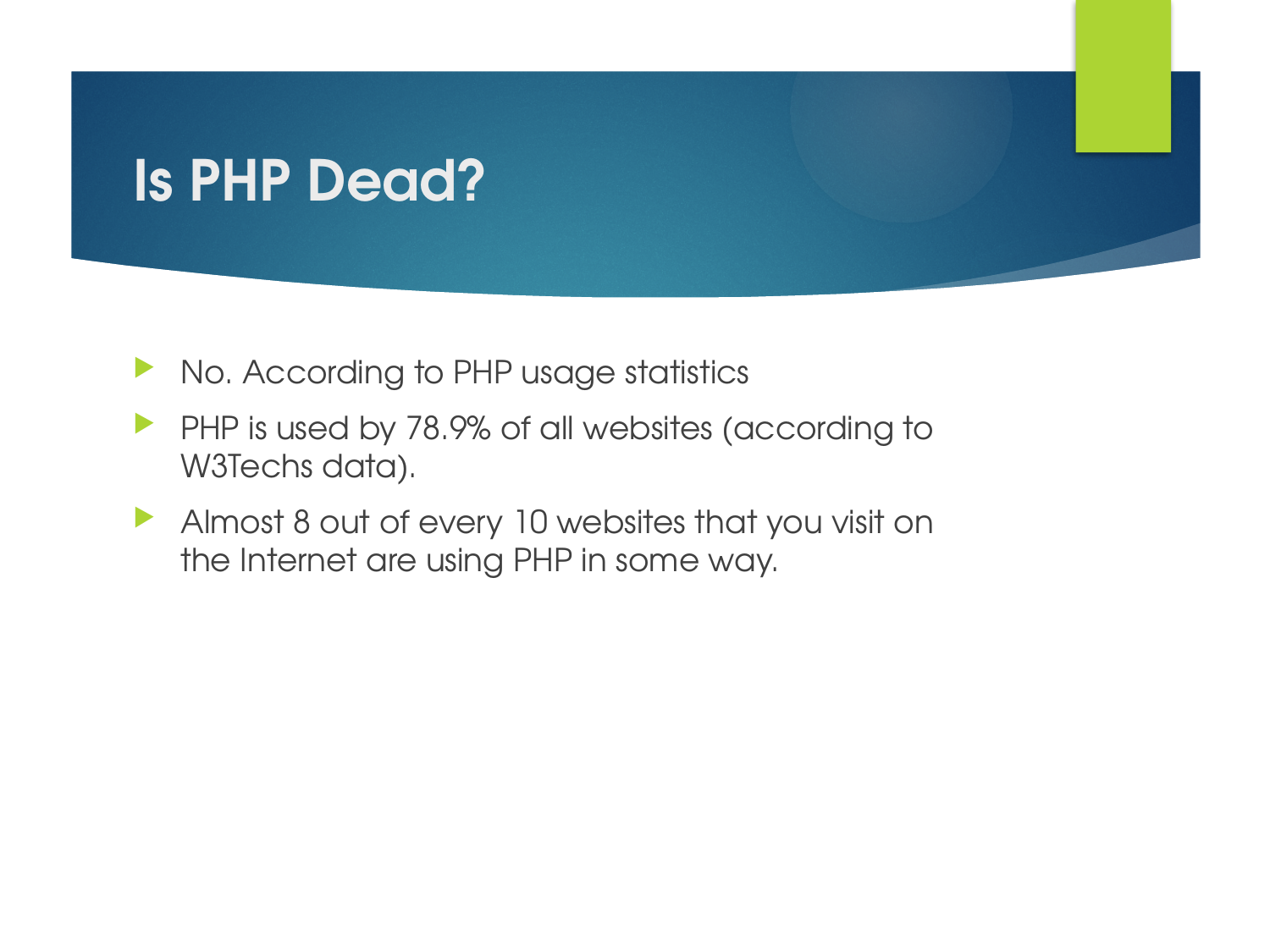

# Is PHP Dead?
No. According to PHP usage statistics
PHP is used by 78.9% of all websites (according to W3Techs data).
Almost 8 out of every 10 websites that you visit on the Internet are using PHP in some way.